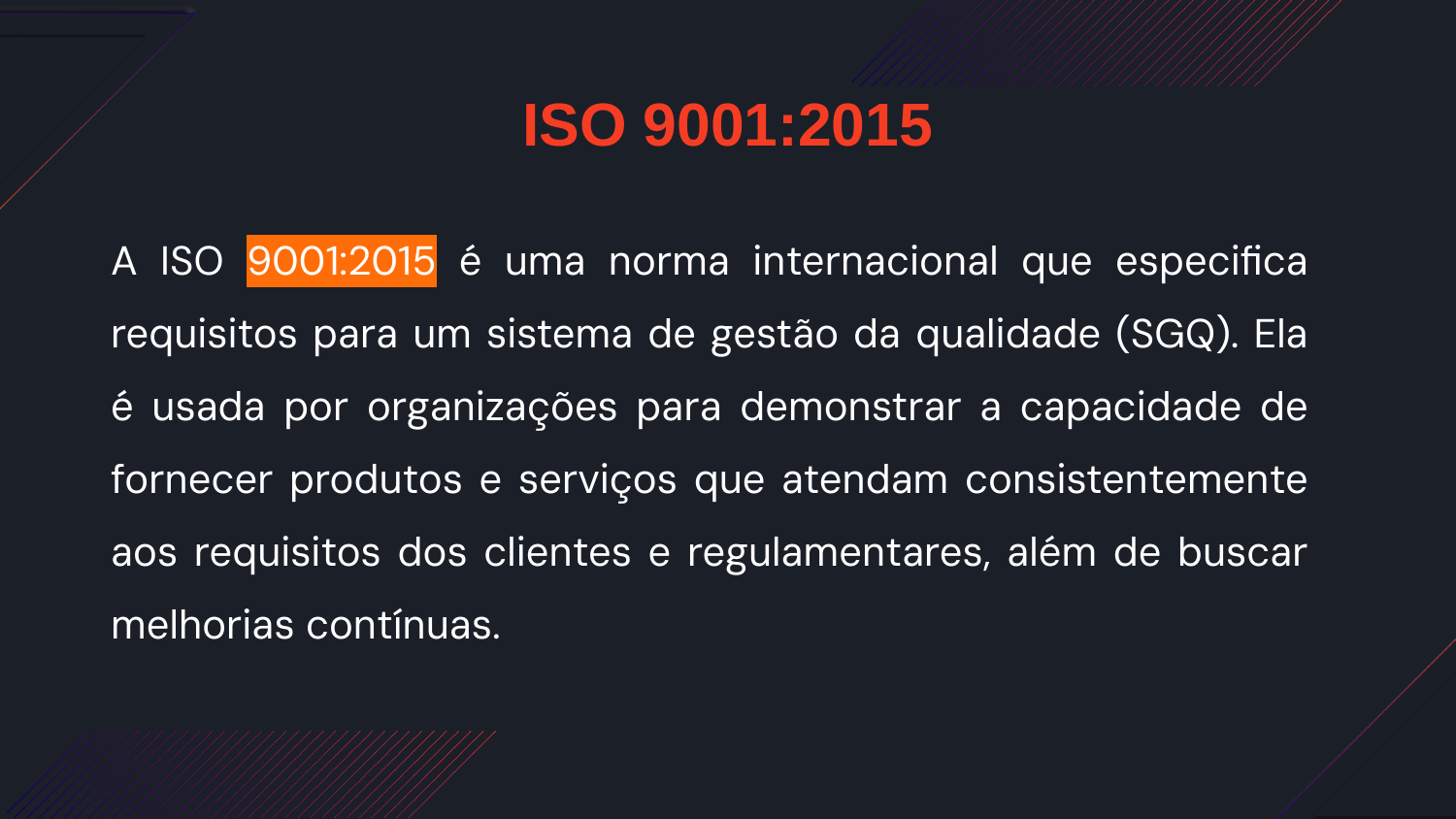

# ISO 9001:2015
A ISO 9001:2015 é uma norma internacional que especifica requisitos para um sistema de gestão da qualidade (SGQ). Ela é usada por organizações para demonstrar a capacidade de fornecer produtos e serviços que atendam consistentemente aos requisitos dos clientes e regulamentares, além de buscar melhorias contínuas.